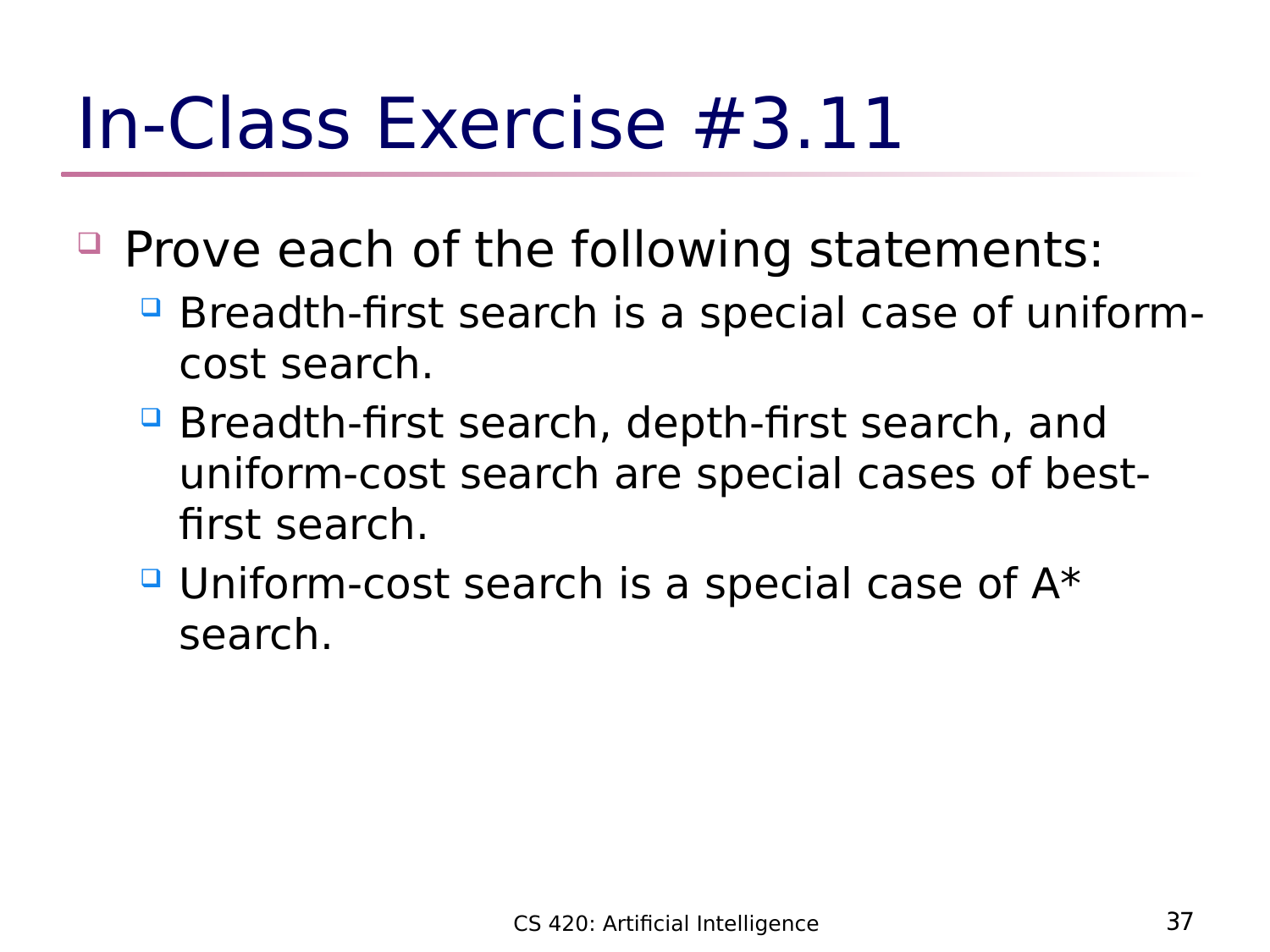

# In-Class Exercise #3.11
Prove each of the following statements:
Breadth-first search is a special case of uniform-cost search.
Breadth-first search, depth-first search, and uniform-cost search are special cases of best-first search.
Uniform-cost search is a special case of A* search.

CS 420: Artificial Intelligence
37